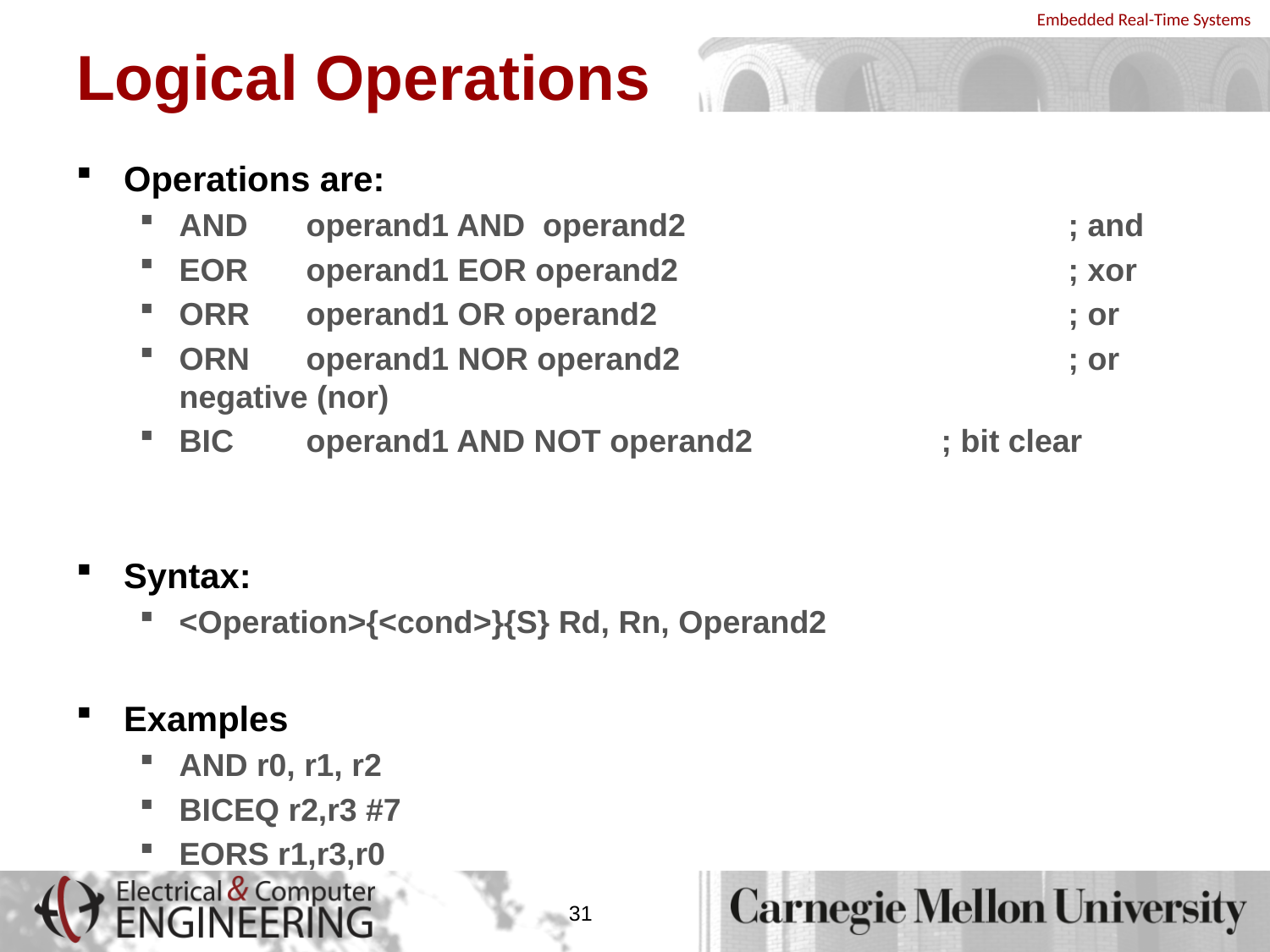

# Logical Operations
Operations are:
AND	operand1 AND  operand2				; and
EOR	operand1 EOR operand2 			; xor
ORR	operand1 OR operand2				; or
ORN	operand1 NOR operand2 			; or negative (nor)
BIC	operand1 AND NOT operand2		; bit clear

Syntax:
<Operation>{<cond>}{S} Rd, Rn, Operand2

Examples
AND r0, r1, r2
BICEQ r2,r3 #7
EORS r1,r3,r0

31